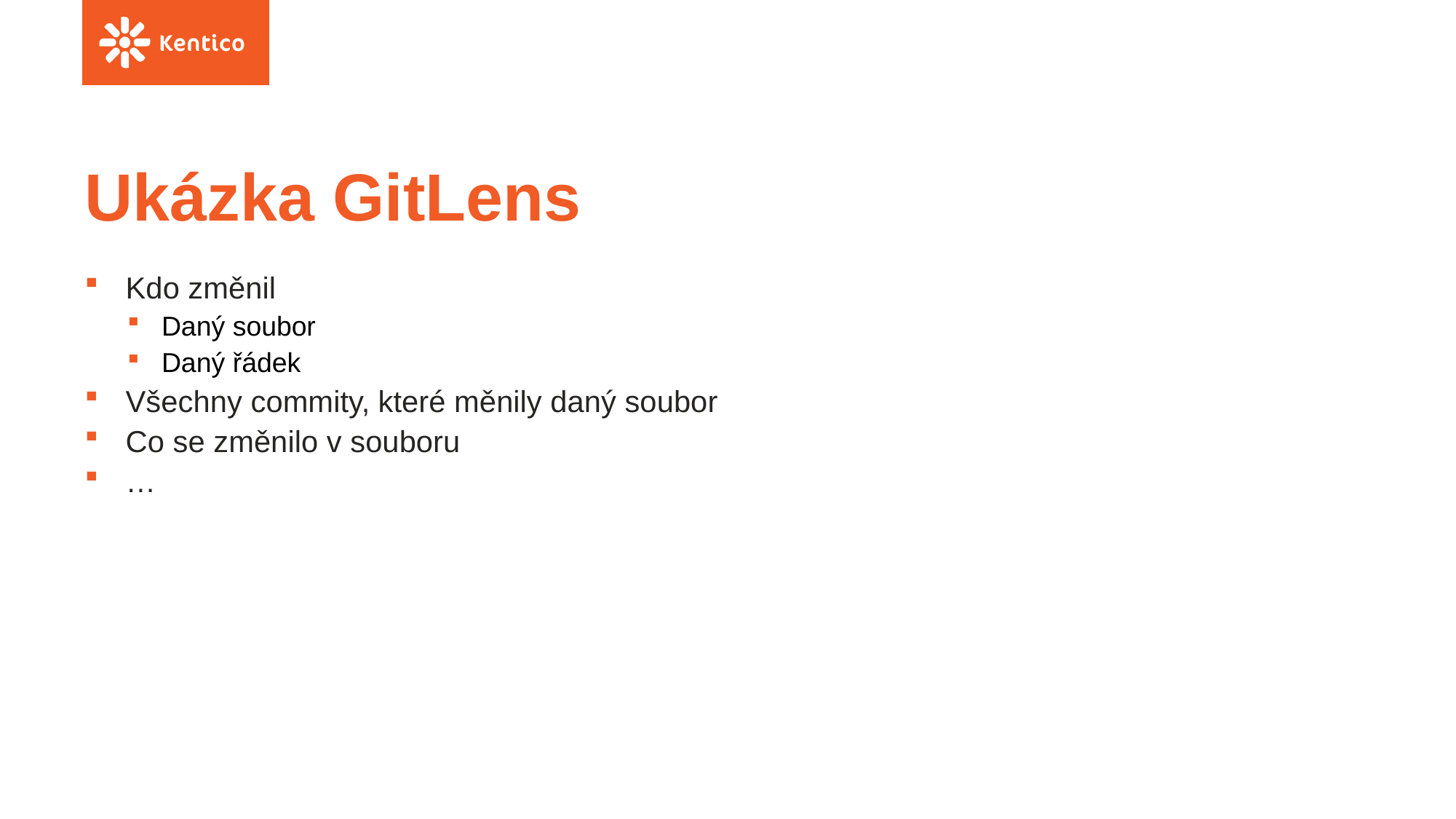

# Ukázka GitLens
Kdo změnil
Daný soubor
Daný řádek
Všechny commity, které měnily daný soubor
Co se změnilo v souboru
…